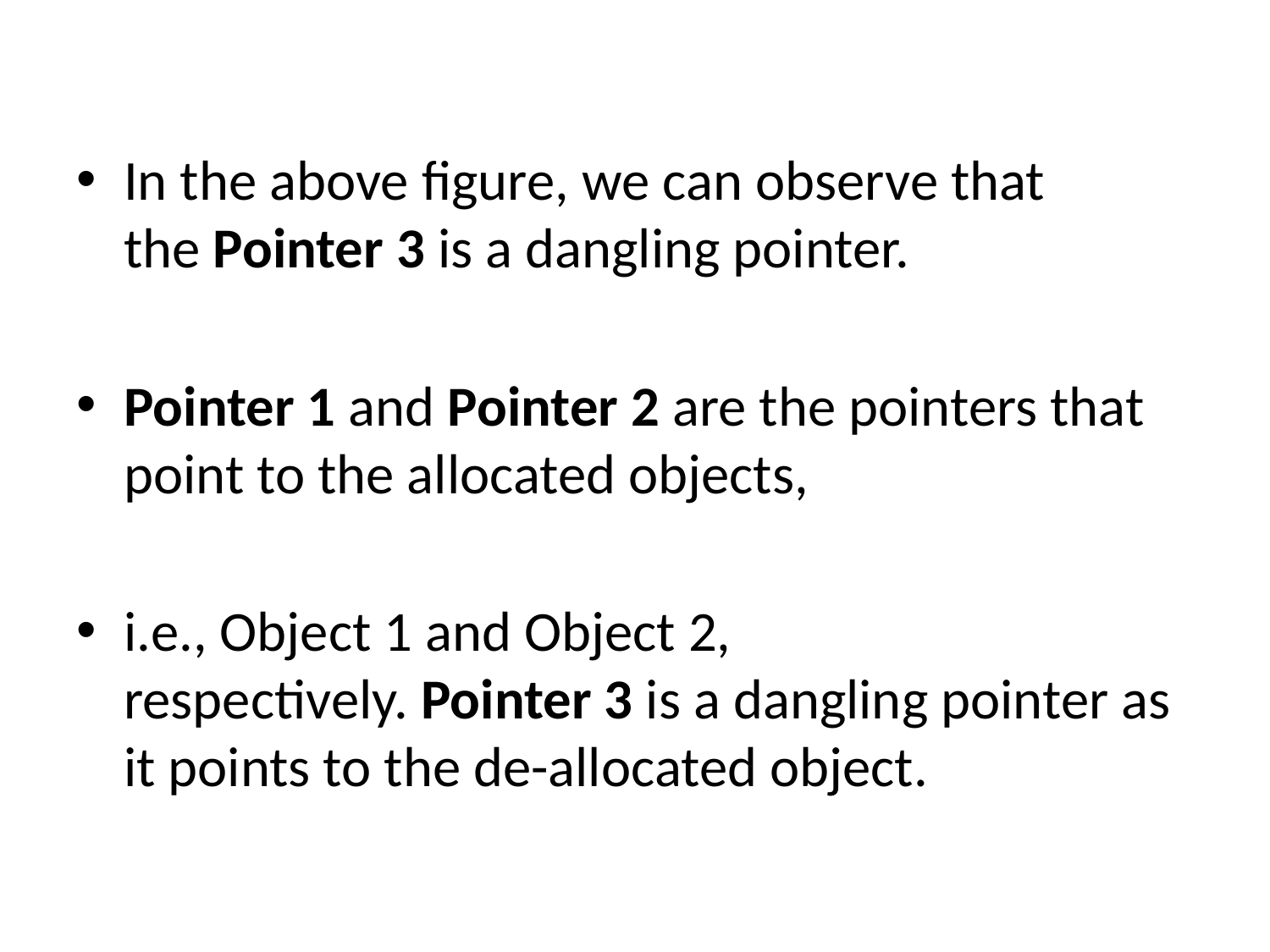

#
In the above figure, we can observe that the Pointer 3 is a dangling pointer.

Pointer 1 and Pointer 2 are the pointers that point to the allocated objects,

i.e., Object 1 and Object 2, respectively. Pointer 3 is a dangling pointer as it points to the de-allocated object.